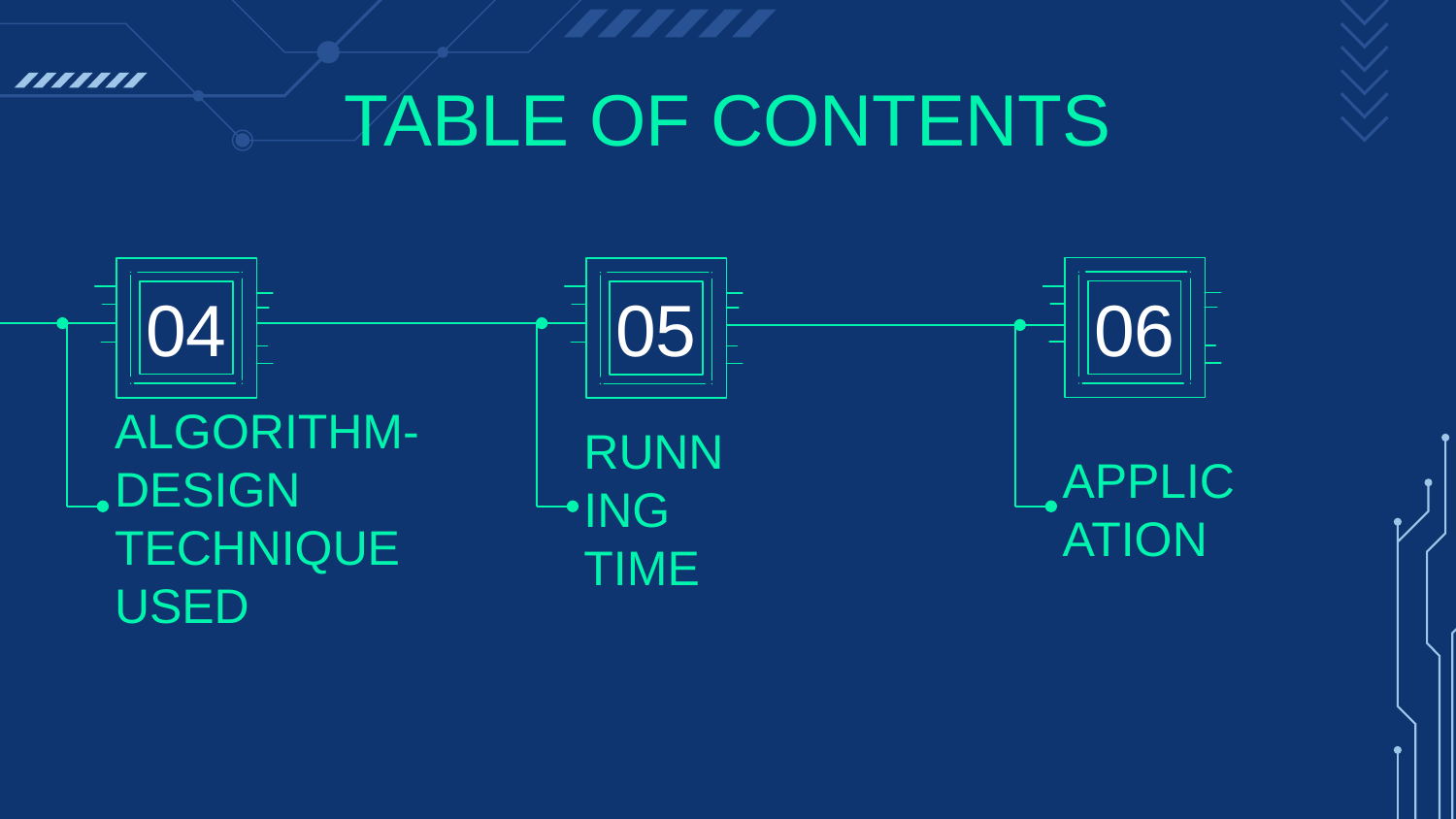

# TABLE OF CONTENTS
04
05
06
ALGORITHM-DESIGN TECHNIQUE USED
RUNNING TIME
APPLICATION